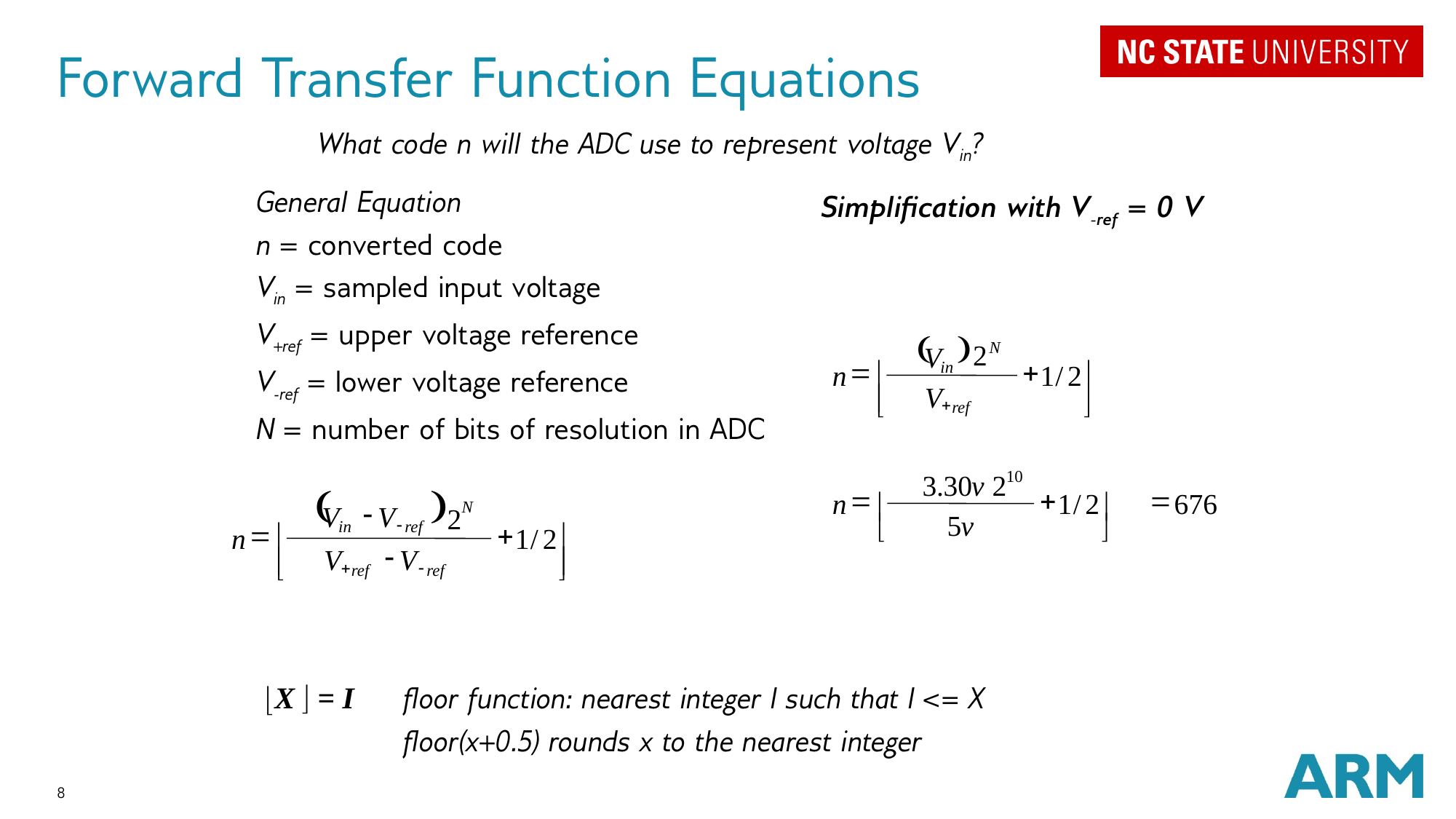

# Forward Transfer Function Equations
What code n will the ADC use to represent voltage Vin?
General Equation
n = converted code
Vin = sampled input voltage
V+ref = upper voltage reference
V-ref = lower voltage reference
N = number of bits of resolution in ADC
Simplification with V-ref = 0 V

(
)
2
N
V
=
+
in
n
1
/
2

V

+
ref

10
3
.
30
v
2
(
)
=
+
=
n
1
/
2
676

−
N
V
V

2

5
v

−
in
ref
=
+

n
1
/
2

−
V
V

+
−
ref
ref
X   = I
floor function: nearest integer I such that I <= X
floor(x+0.5) rounds x to the nearest integer